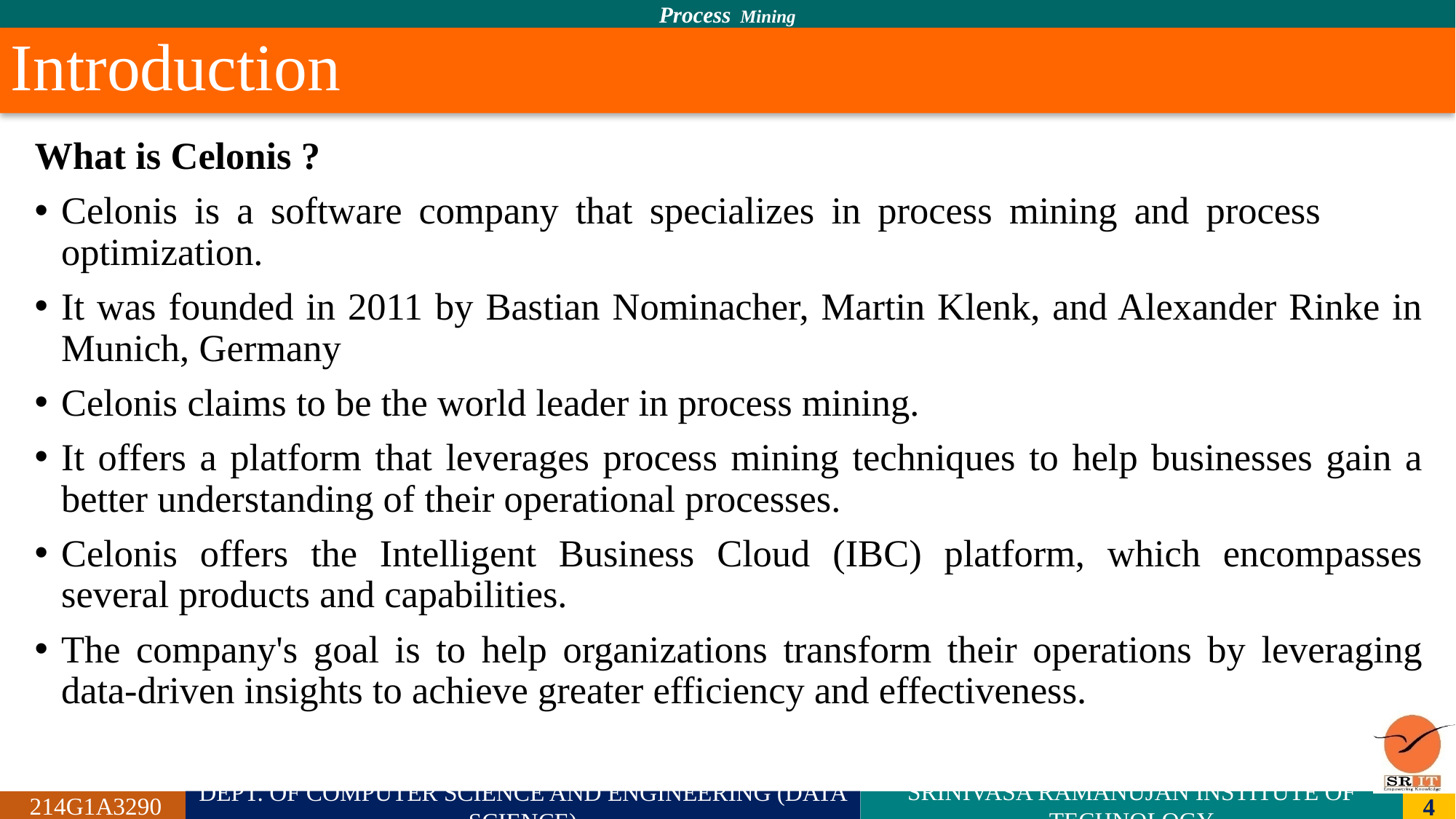

# Introduction
What is Celonis ?
Celonis is a software company that specializes in process mining and process       optimization.
It was founded in 2011 by Bastian Nominacher, Martin Klenk, and Alexander Rinke in Munich, Germany
Celonis claims to be the world leader in process mining.
It offers a platform that leverages process mining techniques to help businesses gain a better understanding of their operational processes.
Celonis offers the Intelligent Business Cloud (IBC) platform, which encompasses several products and capabilities.
The company's goal is to help organizations transform their operations by leveraging data-driven insights to achieve greater efficiency and effectiveness.